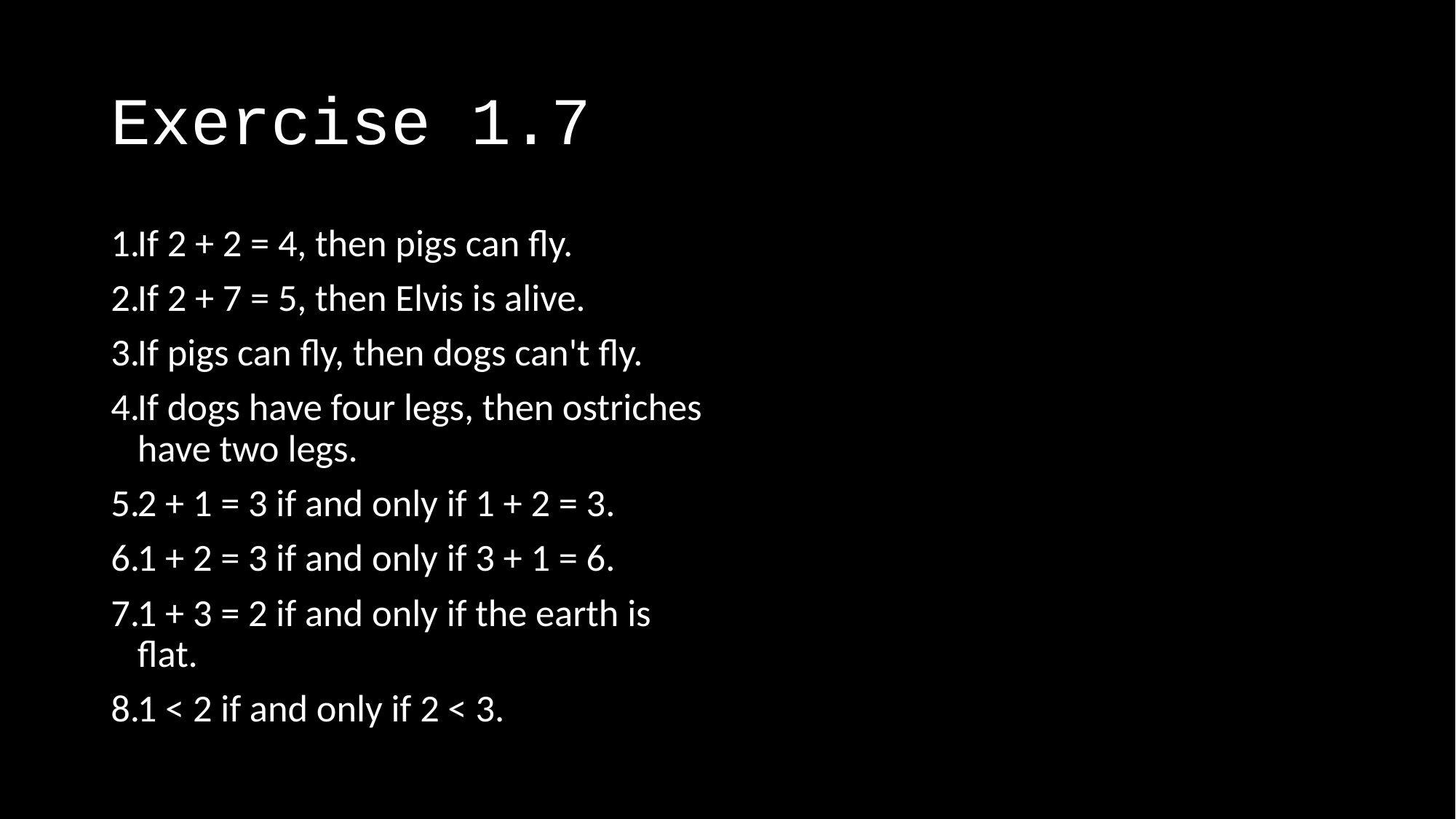

# Exercise 1.7
If 2 + 2 = 4, then pigs can fly.
If 2 + 7 = 5, then Elvis is alive.
If pigs can fly, then dogs can't fly.
If dogs have four legs, then ostriches have two legs.
2 + 1 = 3 if and only if 1 + 2 = 3.
1 + 2 = 3 if and only if 3 + 1 = 6.
1 + 3 = 2 if and only if the earth is flat.
1 < 2 if and only if 2 < 3.